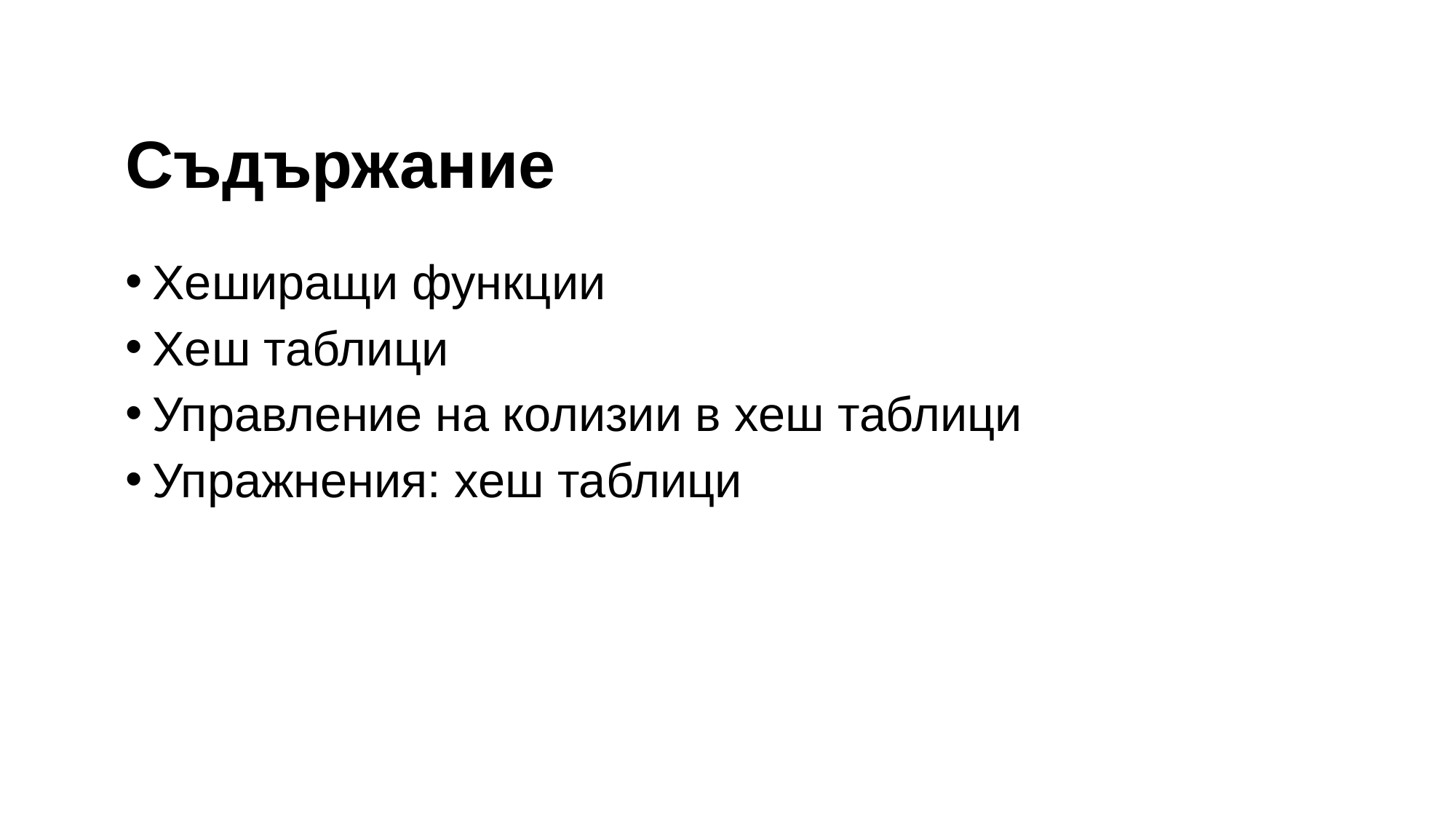

# Съдържание
Хеширащи функции
Хеш таблици
Управление на колизии в хеш таблици
Упражнения: хеш таблици